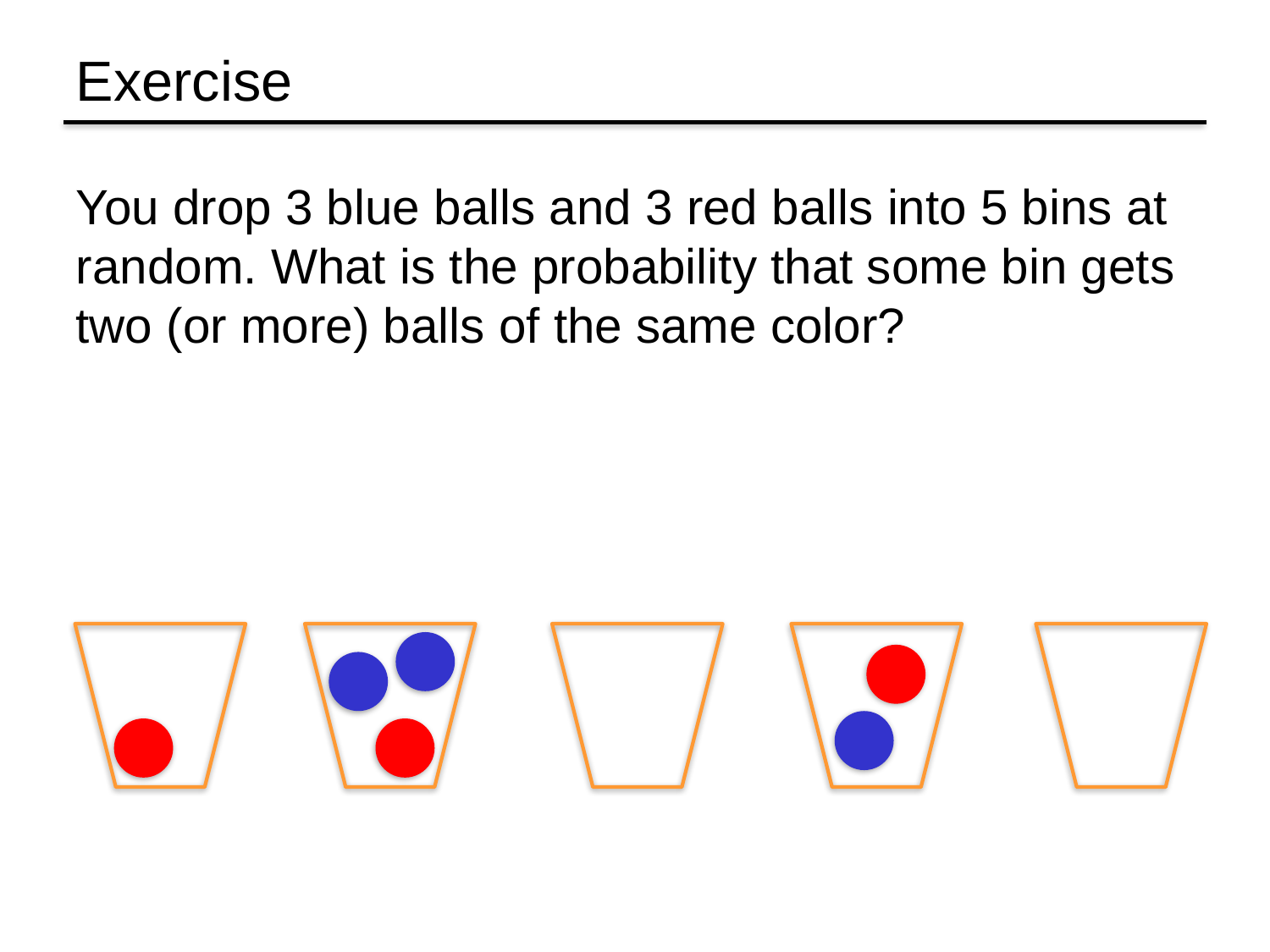

# Exercise
You drop 3 blue balls and 3 red balls into 5 bins at random. What is the probability that some bin gets two (or more) balls of the same color?